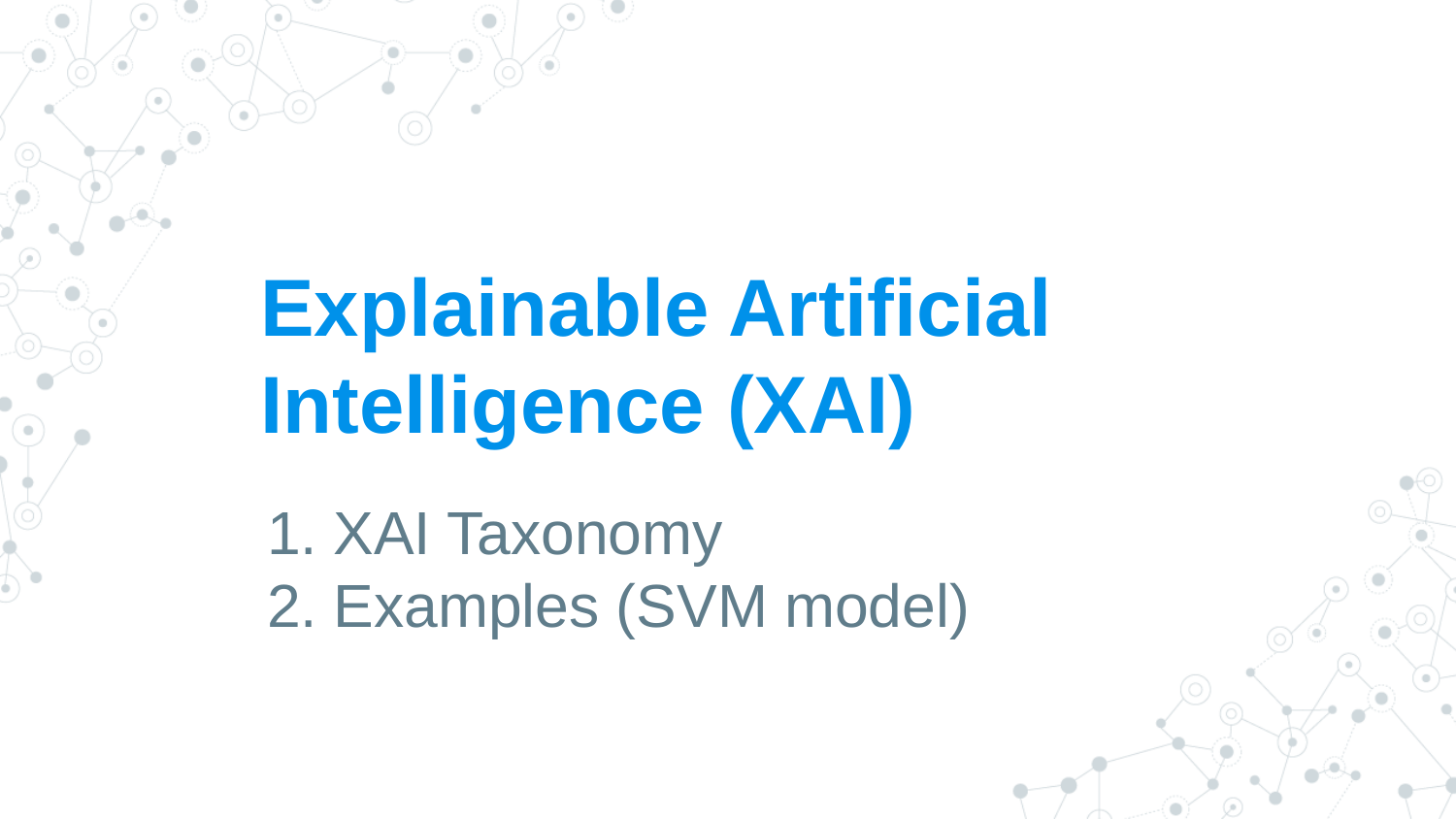

# Explainable Artificial Intelligence (XAI)
XAI Taxonomy
Examples (SVM model)